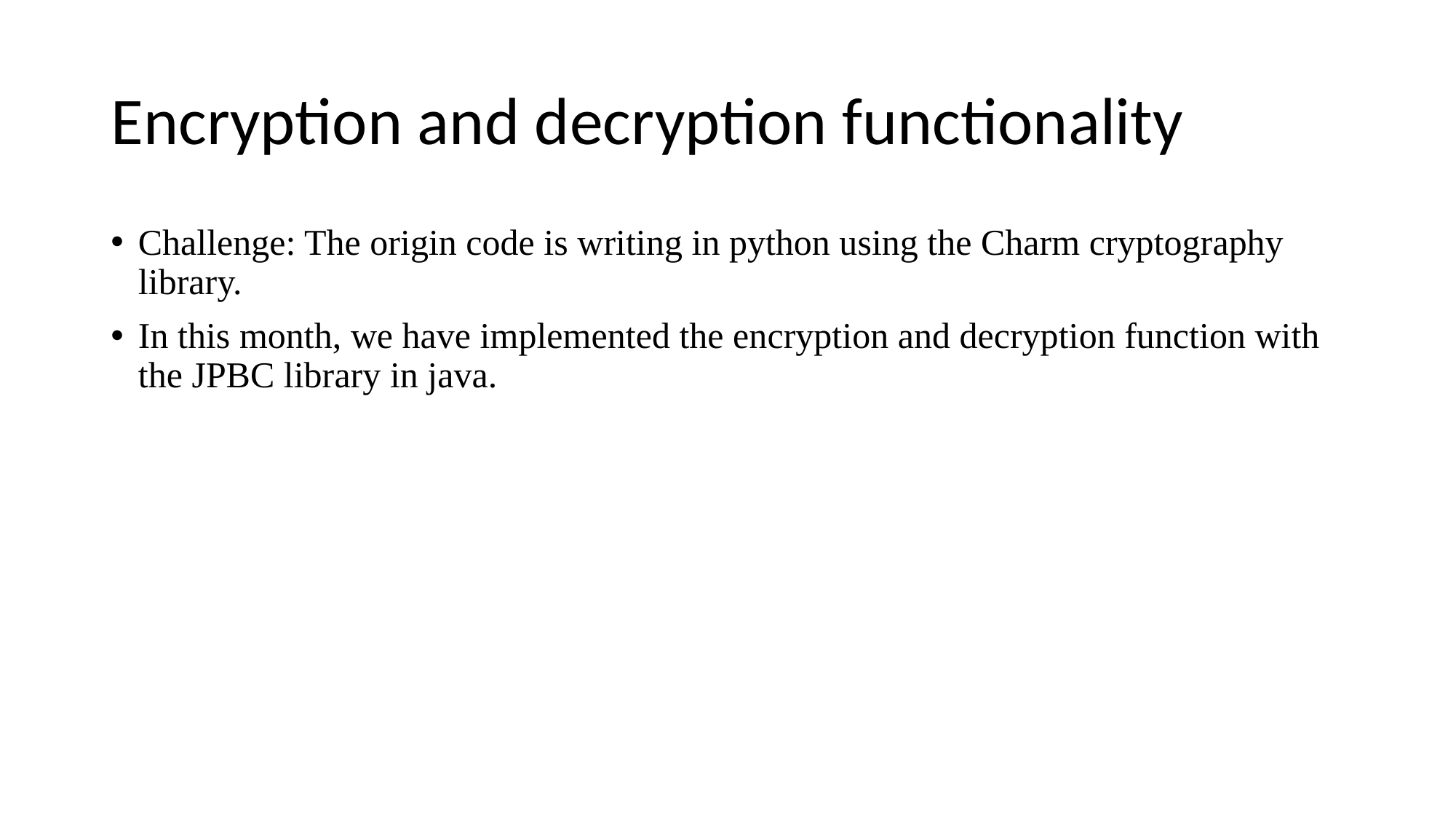

# Encryption and decryption functionality
Challenge: The origin code is writing in python using the Charm cryptography library.
In this month, we have implemented the encryption and decryption function with the JPBC library in java.